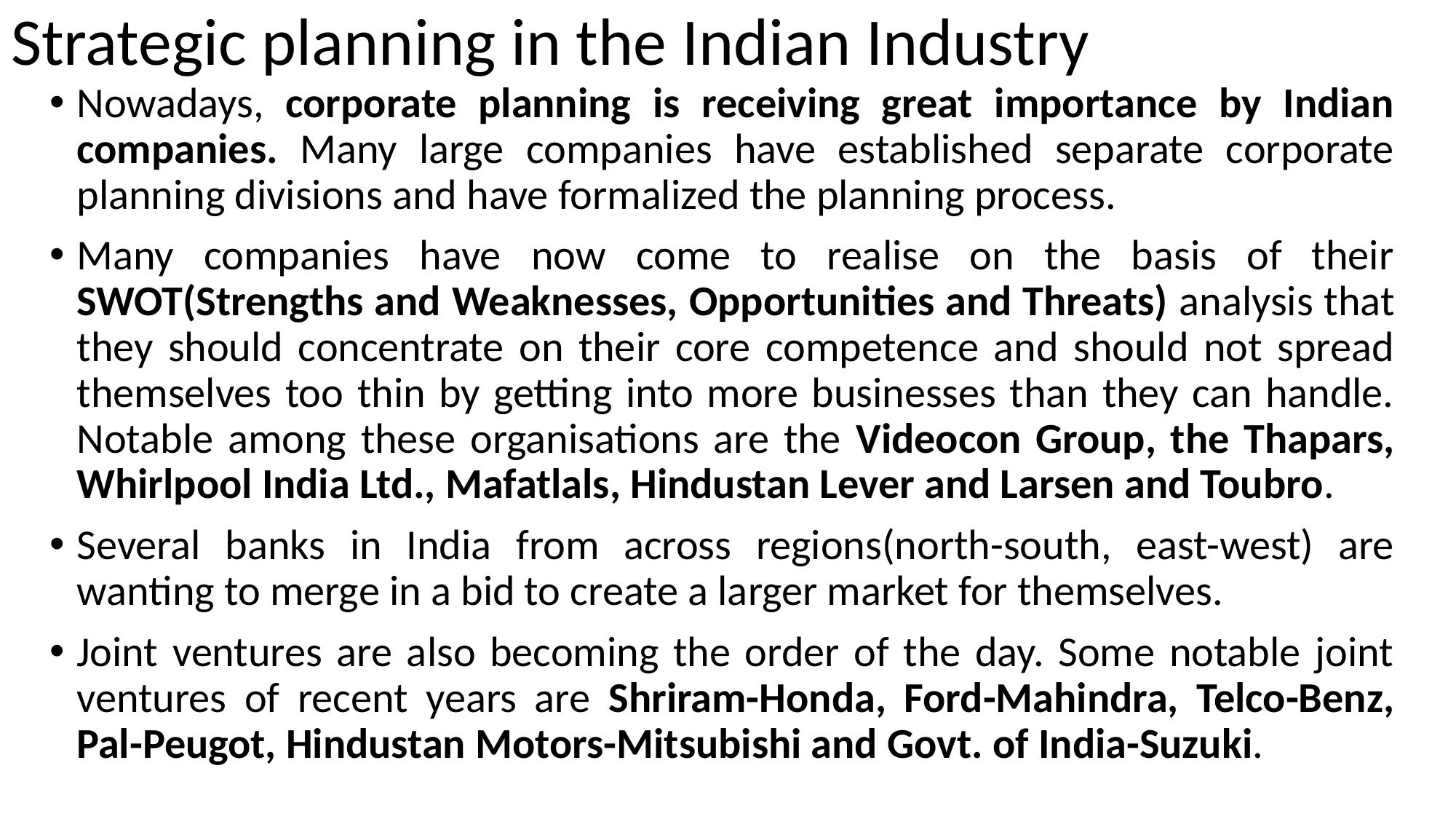

# Strategic planning in the Indian Industry
Nowadays, corporate planning is receiving great importance by Indian companies. Many large companies have established separate corporate planning divisions and have formalized the planning process.
Many companies have now come to realise on the basis of their SWOT(Strengths and Weaknesses, Opportunities and Threats) analysis that they should concentrate on their core competence and should not spread themselves too thin by getting into more businesses than they can handle. Notable among these organisations are the Videocon Group, the Thapars, Whirlpool India Ltd., Mafatlals, Hindustan Lever and Larsen and Toubro.
Several banks in India from across regions(north-south, east-west) are wanting to merge in a bid to create a larger market for themselves.
Joint ventures are also becoming the order of the day. Some notable joint ventures of recent years are Shriram-Honda, Ford-Mahindra, Telco-Benz, Pal-Peugot, Hindustan Motors-Mitsubishi and Govt. of India-Suzuki.